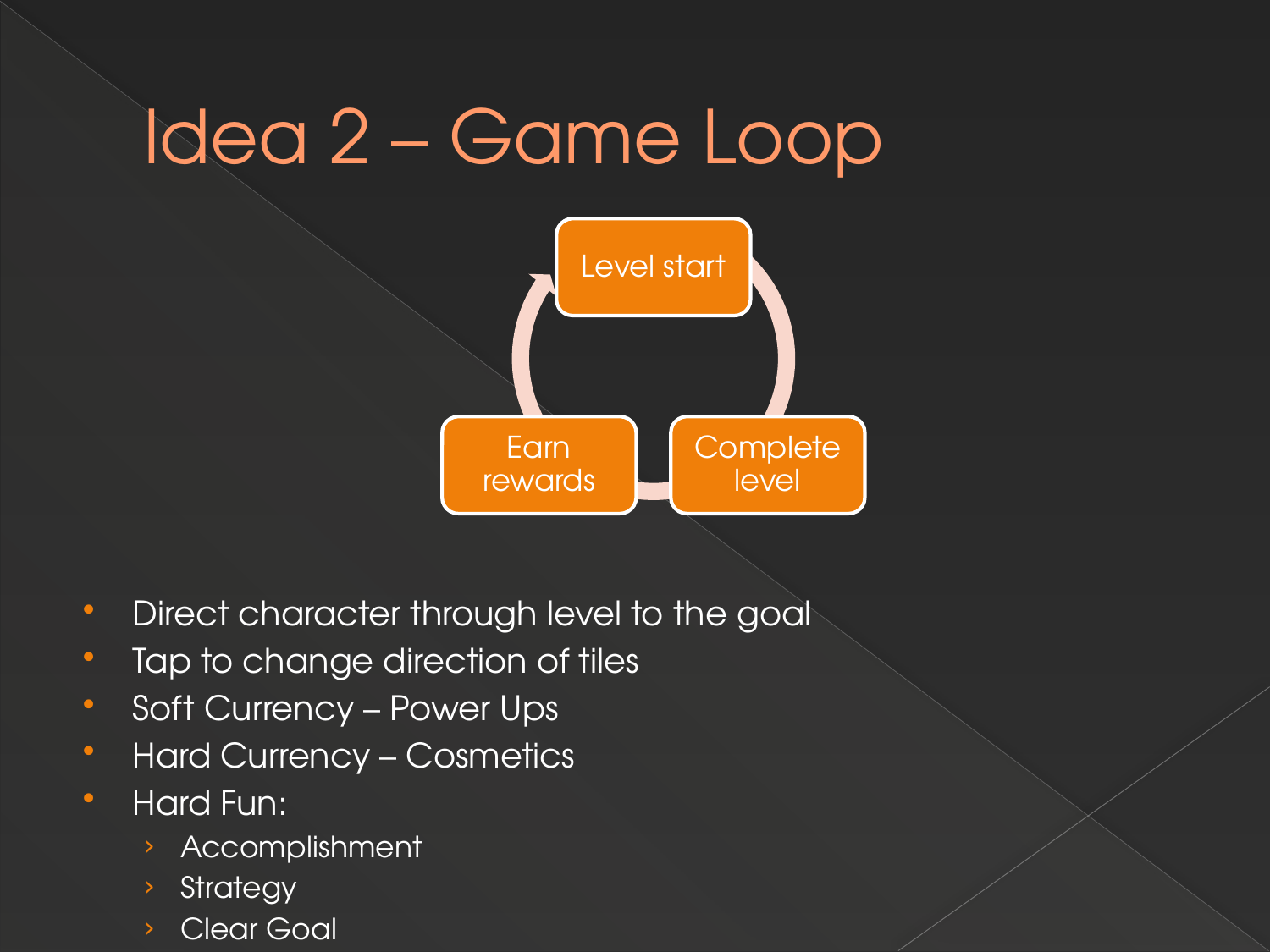

# Idea 2 – Game Loop
Level start
Complete level
Earn rewards
Direct character through level to the goal
Tap to change direction of tiles
Soft Currency – Power Ups
Hard Currency – Cosmetics
Hard Fun:
Accomplishment
Strategy
Clear Goal